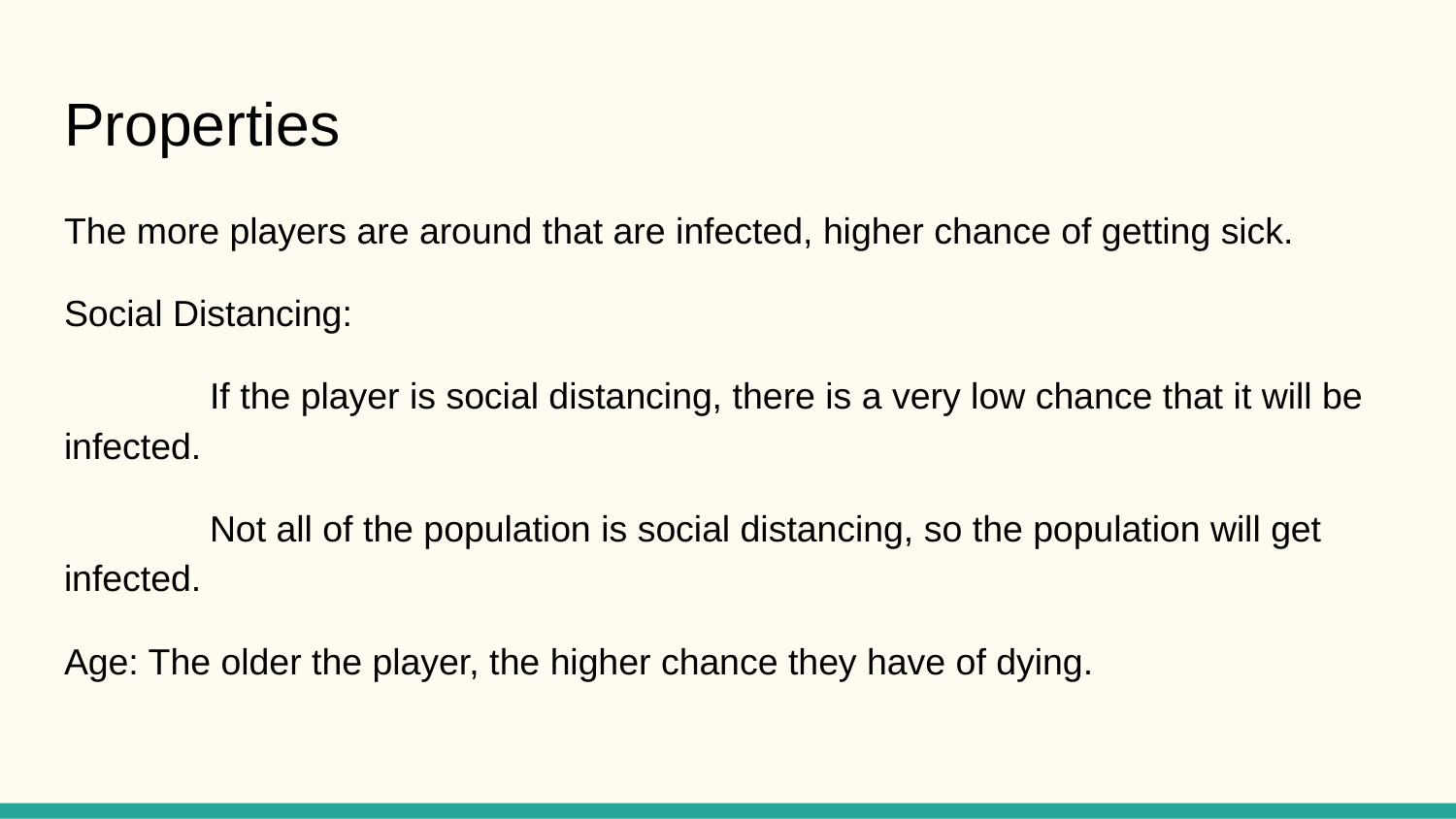

# Properties
The more players are around that are infected, higher chance of getting sick.
Social Distancing:
	If the player is social distancing, there is a very low chance that it will be infected.
	Not all of the population is social distancing, so the population will get infected.
Age: The older the player, the higher chance they have of dying.